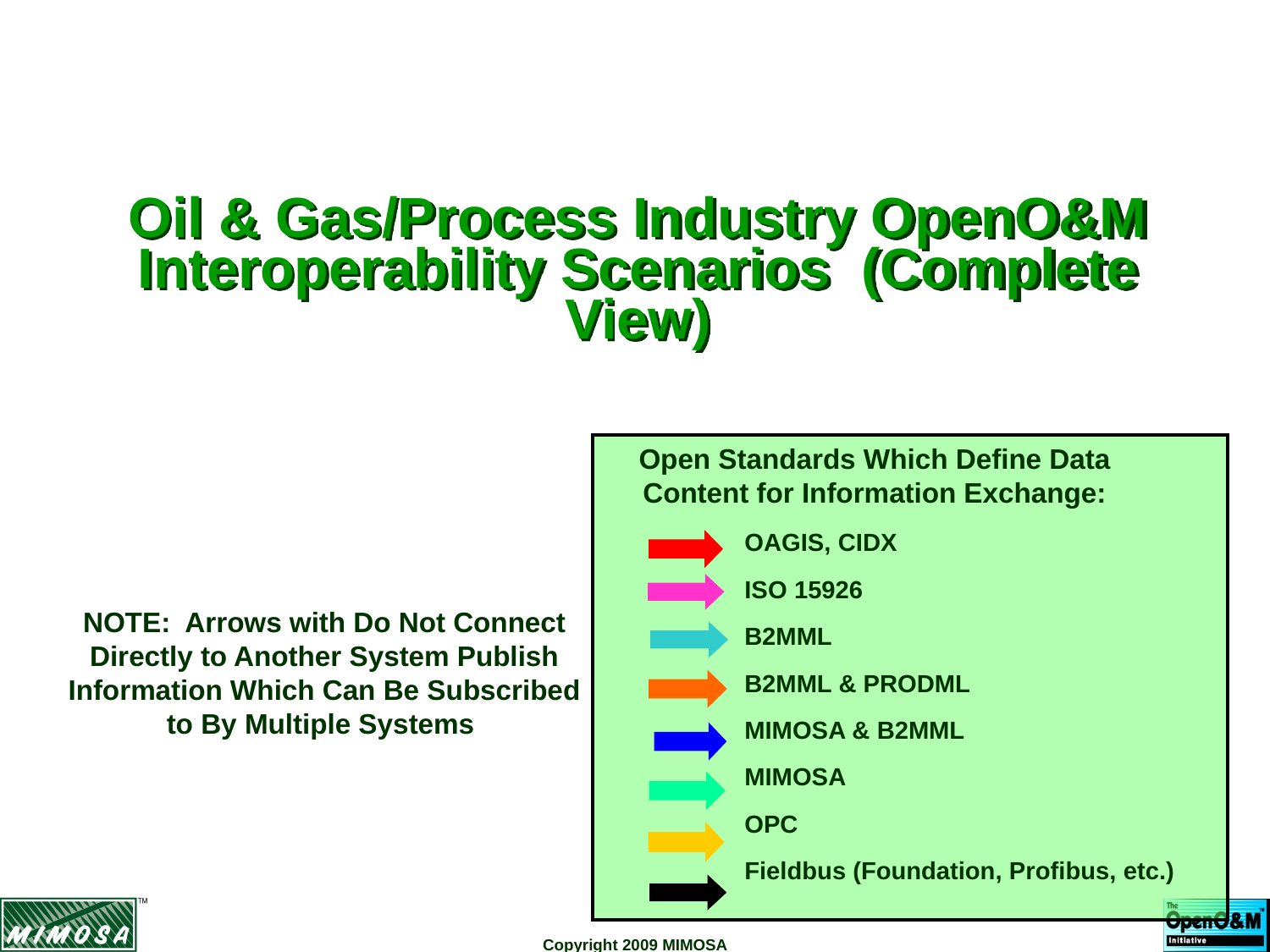

Oil & Gas/Process Industry OpenO&M Interoperability Scenarios  (Complete View)

Open Standards Which Define Data Content for Information Exchange:

OAGIS, CIDX
ISO 15926
B2MML
B2MML & PRODML
MIMOSA & B2MML
MIMOSA
OPC
Fieldbus (Foundation, Profibus, etc.)

NOTE:  Arrows with Do Not Connect Directly to Another System Publish Information Which Can Be Subscribed to By Multiple Systems